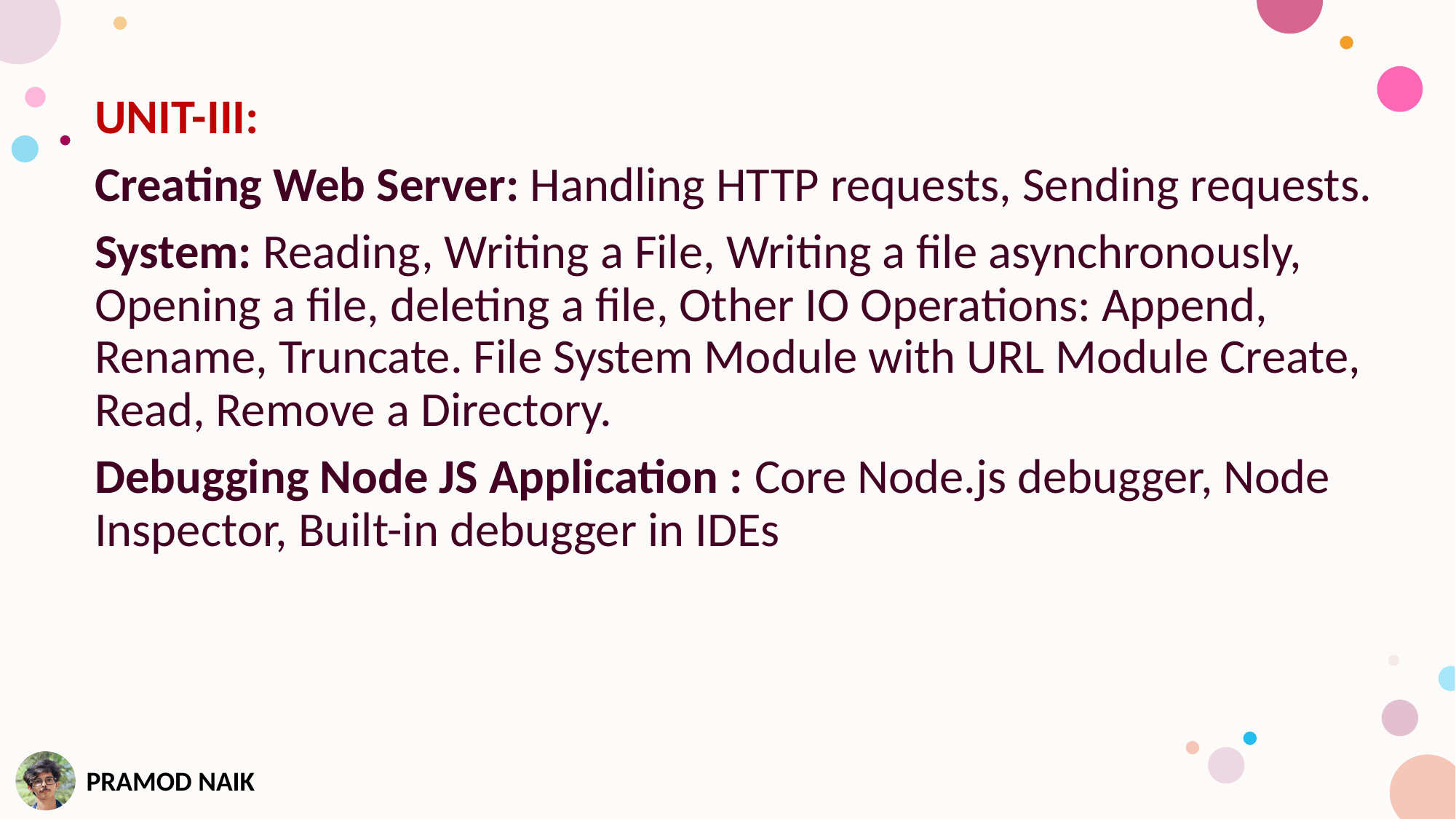

UNIT-III:
Creating Web Server: Handling HTTP requests, Sending requests.
System: Reading, Writing a File, Writing a file asynchronously, Opening a file, deleting a file, Other IO Operations: Append, Rename, Truncate. File System Module with URL Module Create, Read, Remove a Directory.
Debugging Node JS Application : Core Node.js debugger, Node Inspector, Built-in debugger in IDEs